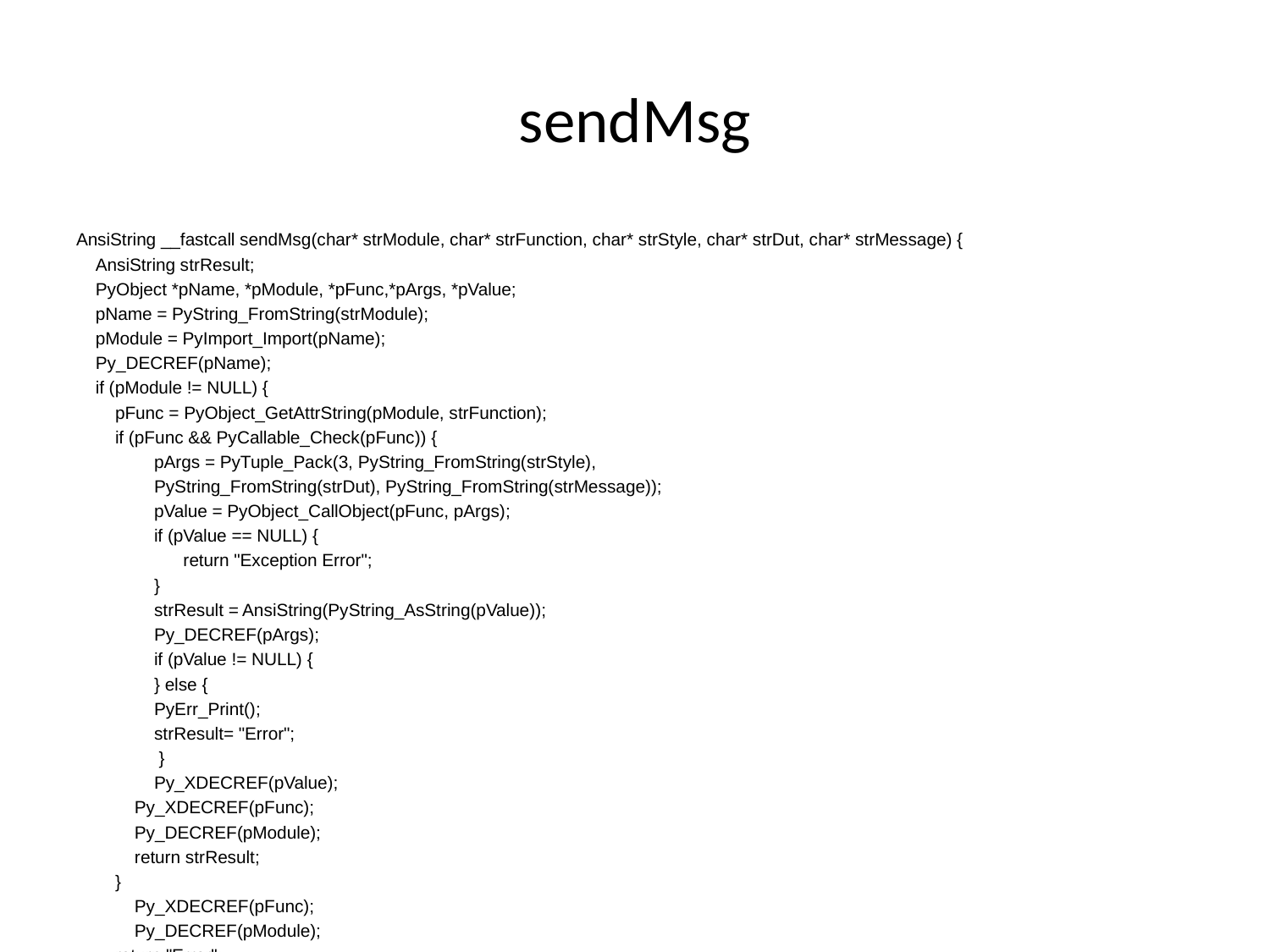

# sendMsg
AnsiString __fastcall sendMsg(char* strModule, char* strFunction, char* strStyle, char* strDut, char* strMessage) {
    AnsiString strResult;
    PyObject *pName, *pModule, *pFunc,*pArgs, *pValue;
    pName = PyString_FromString(strModule);
    pModule = PyImport_Import(pName);
    Py_DECREF(pName);
    if (pModule != NULL) {
        pFunc = PyObject_GetAttrString(pModule, strFunction);
        if (pFunc && PyCallable_Check(pFunc)) {
                pArgs = PyTuple_Pack(3, PyString_FromString(strStyle),
                PyString_FromString(strDut), PyString_FromString(strMessage));
                pValue = PyObject_CallObject(pFunc, pArgs);
                if (pValue == NULL) {
                      return "Exception Error";
                }
                strResult = AnsiString(PyString_AsString(pValue));
                Py_DECREF(pArgs);
                if (pValue != NULL) {
                } else {
                PyErr_Print();
                strResult= "Error";
                 }
                Py_XDECREF(pValue);
            Py_XDECREF(pFunc);
            Py_DECREF(pModule);
            return strResult;
        }
            Py_XDECREF(pFunc);
            Py_DECREF(pModule);
        return "Error";
        } else {
            PyErr_Print();
            return "Error";
    }
    Py_DECREF(pModule);
    return "Error";
}